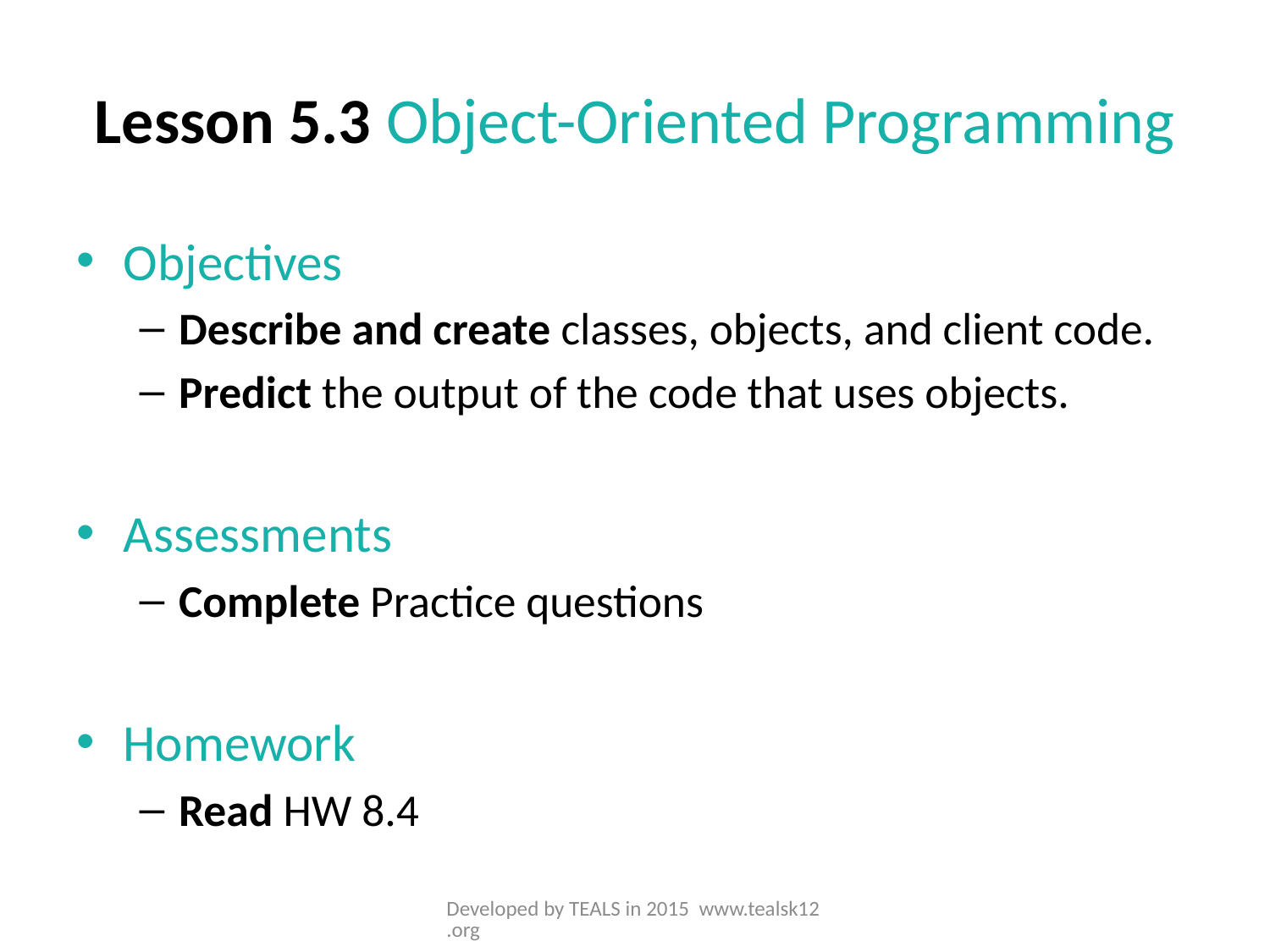

# Lesson 5.3 Object-Oriented Programming
Objectives
Describe and create classes, objects, and client code.
Predict the output of the code that uses objects.

Assessments
Complete Practice questions

Homework
Read HW 8.4

Developed by TEALS in 2015  www.tealsk12.org